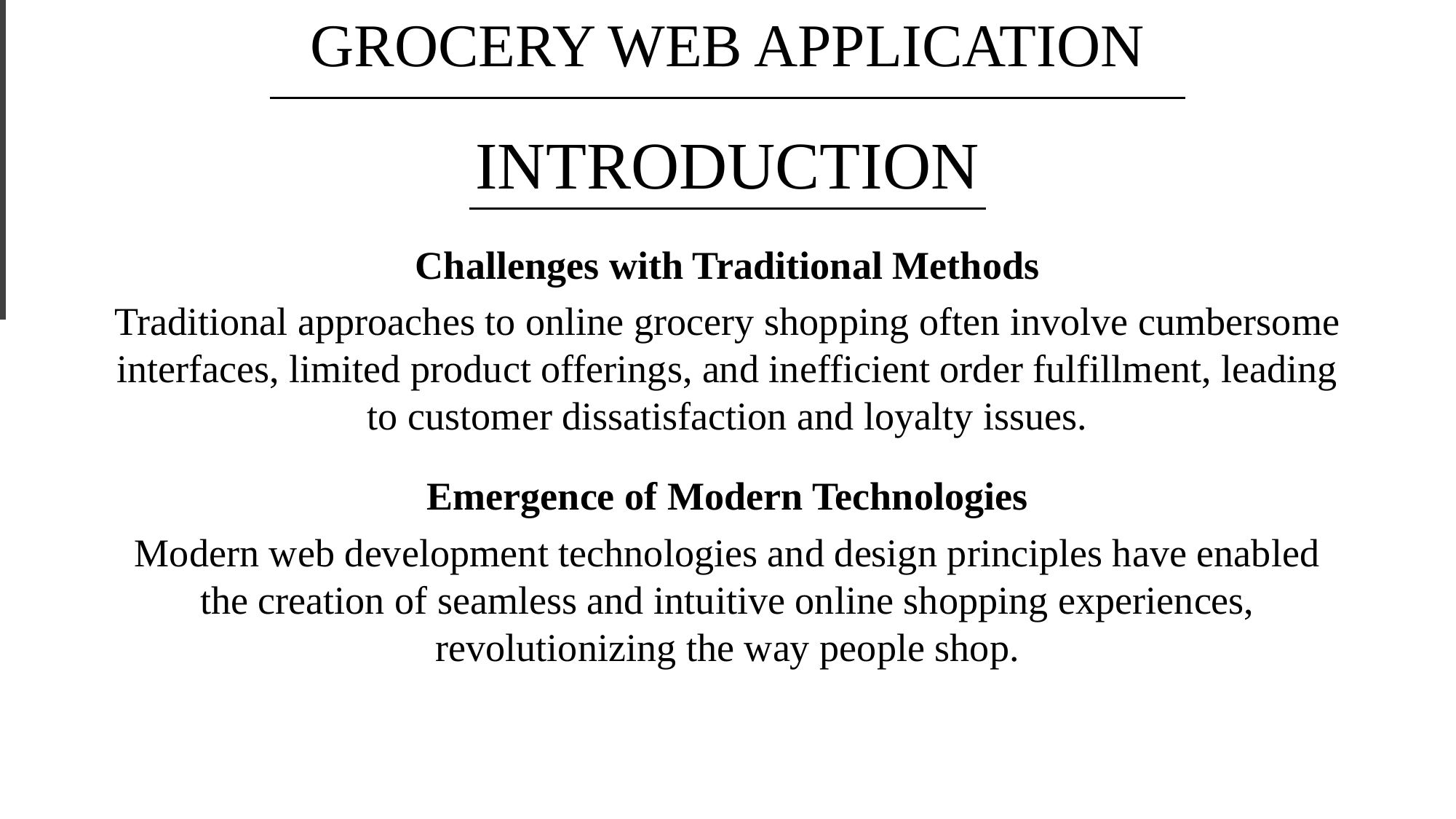

GROCERY WEB APPLICATION
INTRODUCTION
Challenges with Traditional Methods
Traditional approaches to online grocery shopping often involve cumbersome interfaces, limited product offerings, and inefficient order fulfillment, leading to customer dissatisfaction and loyalty issues.
Done by
Emergence of Modern Technologies
Logesh. D
Vignesh. B.J
Maximus. R
Gajabosekumar. S
Modern web development technologies and design principles have enabled the creation of seamless and intuitive online shopping experiences, revolutionizing the way people shop.